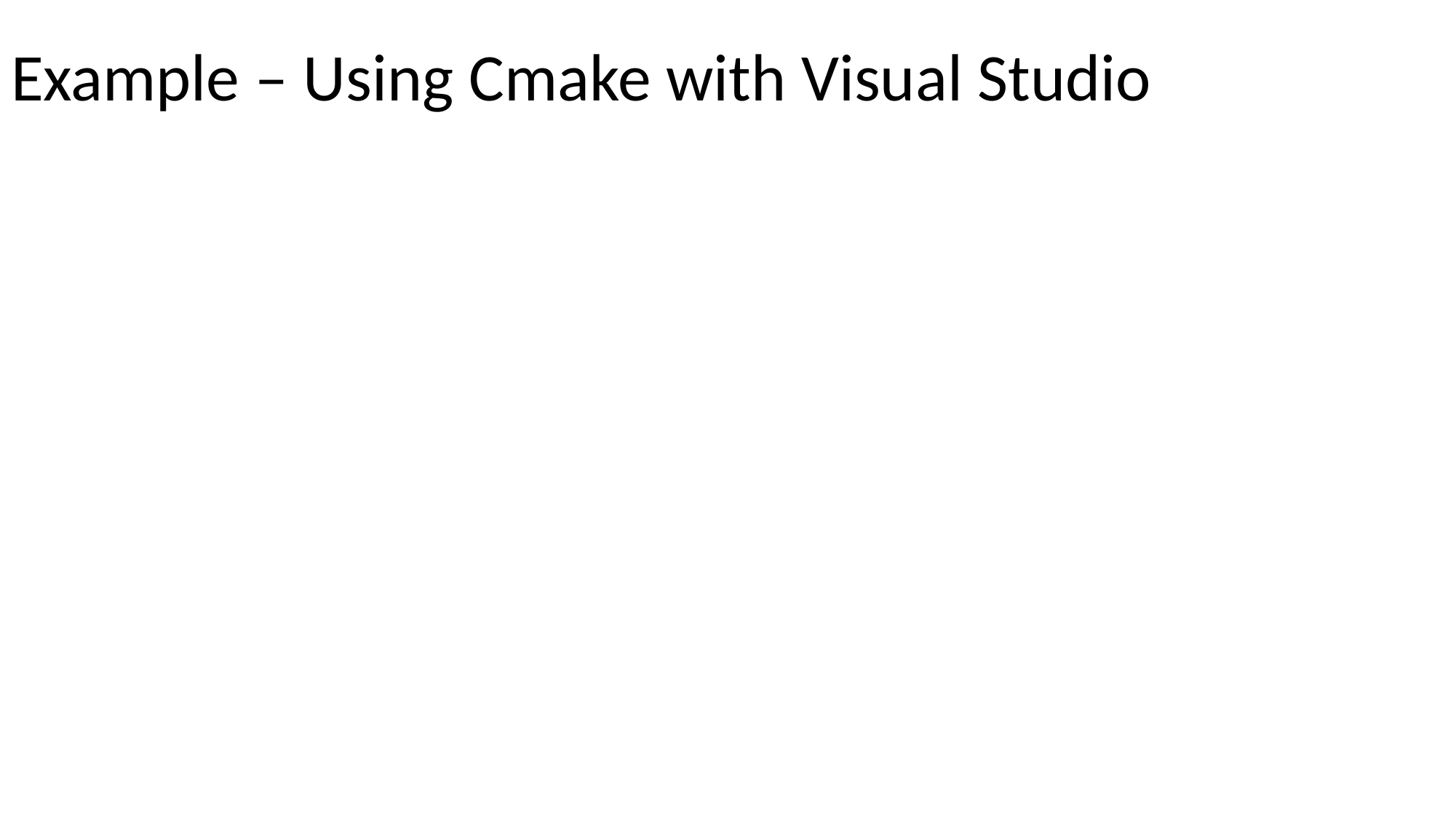

# Example – Using Cmake with Visual Studio